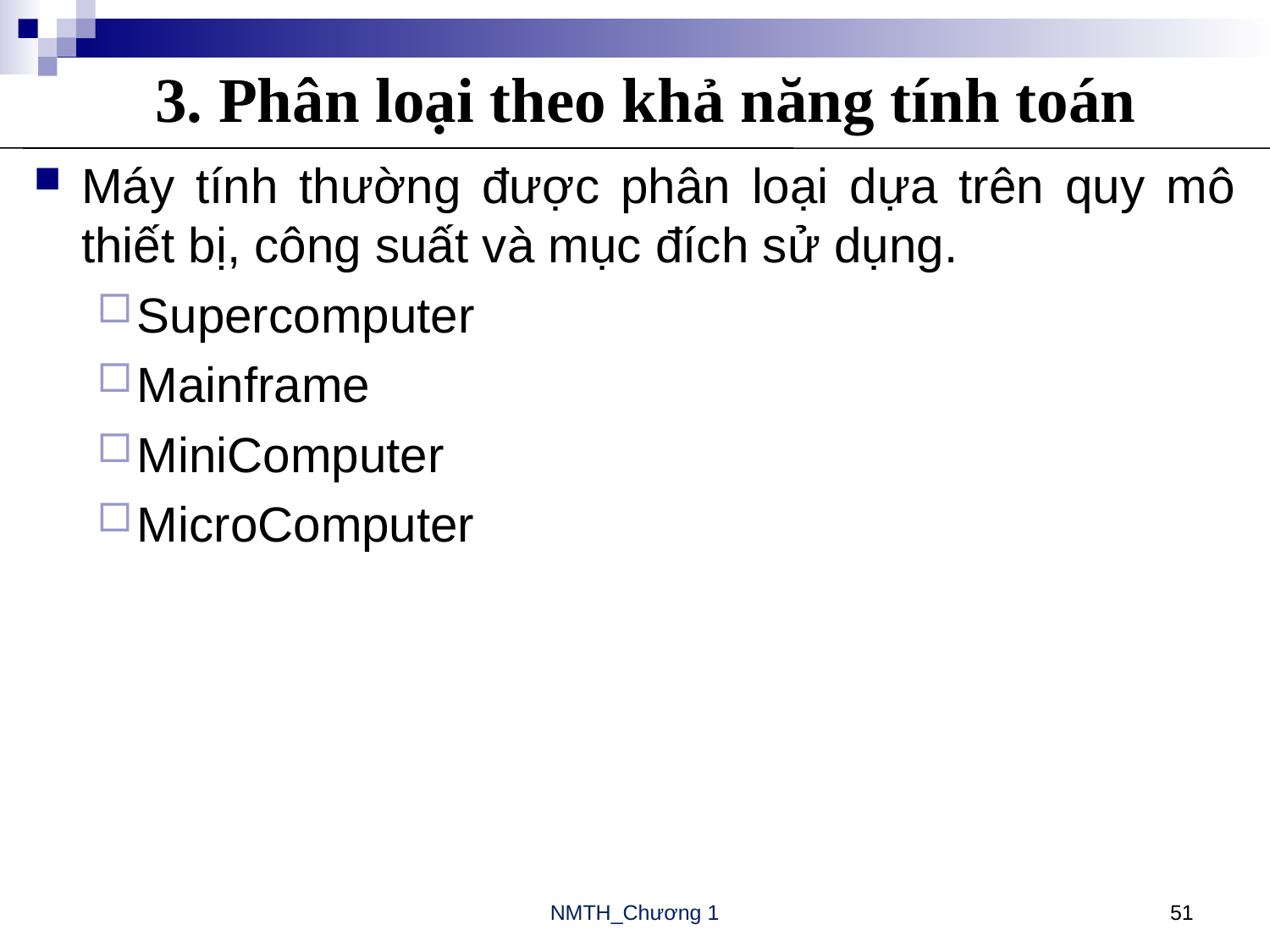

# 3. Phân loại theo khả năng tính toán

Máy tính thường được phân loại dựa trên quy mô thiết bị, công suất và mục đích sử dụng.
Supercomputer
Mainframe
MiniComputer
MicroComputer
NMTH_Chương 1
51